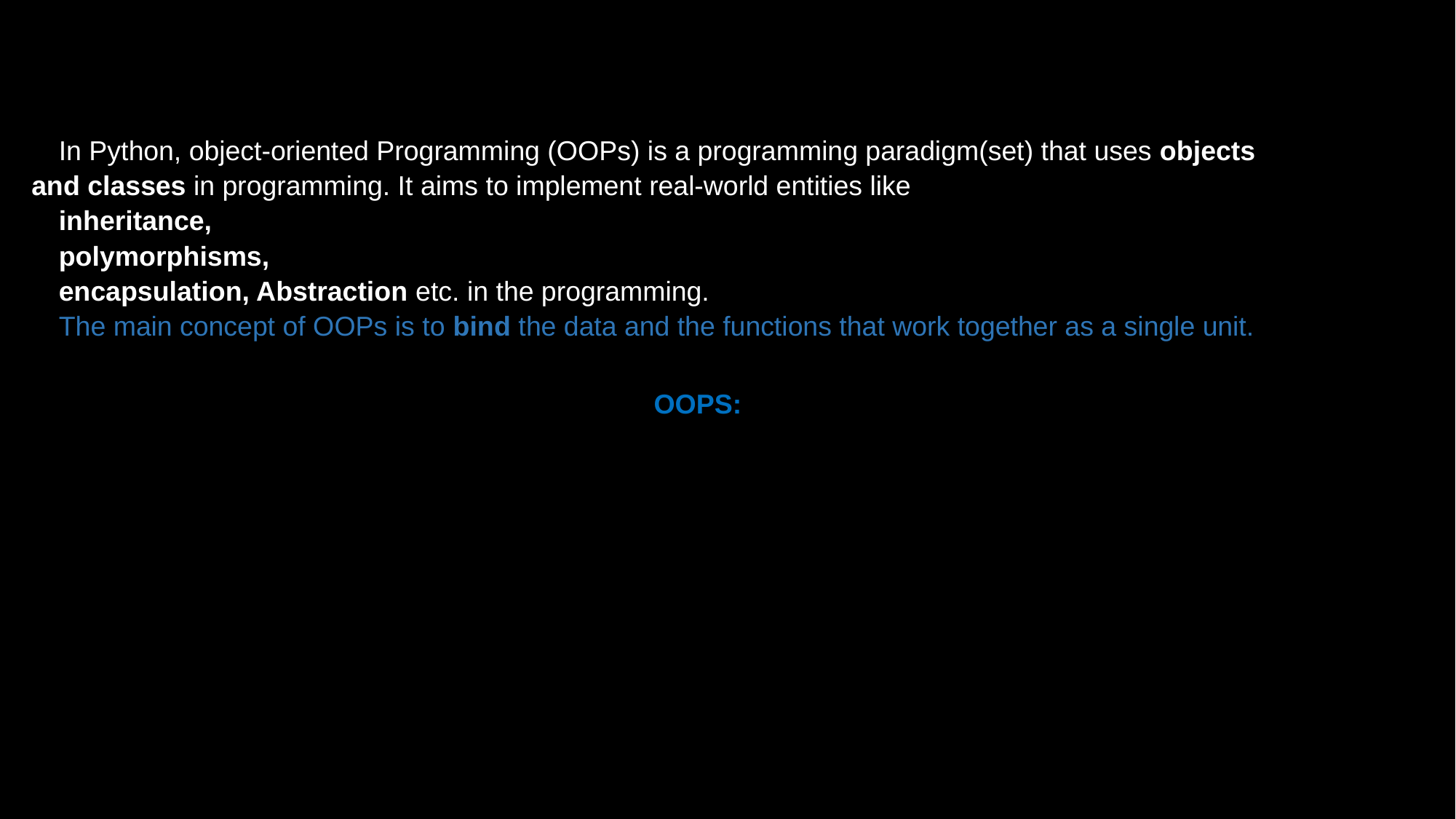

In Python, object-oriented Programming (OOPs) is a programming paradigm(set) that uses objects and classes in programming. It aims to implement real-world entities like
inheritance,
polymorphisms,
encapsulation, Abstraction etc. in the programming.
The main concept of OOPs is to bind the data and the functions that work together as a single unit.
OOPS: